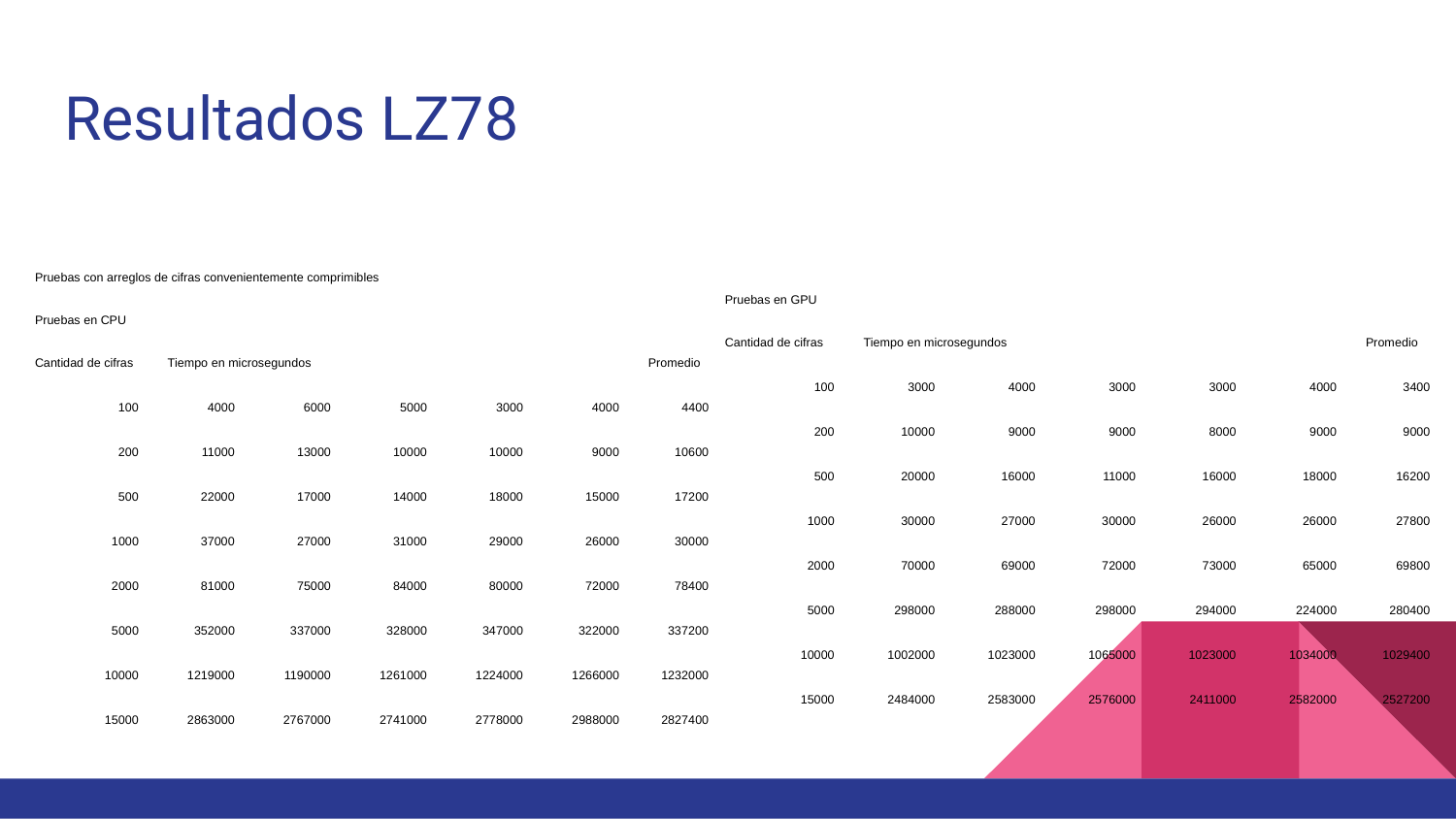

# Resultados LZ78
| Pruebas con arreglos de cifras convenientemente comprimibles |  |  |  |  |  |  |
| --- | --- | --- | --- | --- | --- | --- |
| Pruebas en CPU |  |  |  |  |  |  |
| Cantidad de cifras | Tiempo en microsegundos |  |  |  |  | Promedio |
| 100 | 4000 | 6000 | 5000 | 3000 | 4000 | 4400 |
| 200 | 11000 | 13000 | 10000 | 10000 | 9000 | 10600 |
| 500 | 22000 | 17000 | 14000 | 18000 | 15000 | 17200 |
| 1000 | 37000 | 27000 | 31000 | 29000 | 26000 | 30000 |
| 2000 | 81000 | 75000 | 84000 | 80000 | 72000 | 78400 |
| 5000 | 352000 | 337000 | 328000 | 347000 | 322000 | 337200 |
| 10000 | 1219000 | 1190000 | 1261000 | 1224000 | 1266000 | 1232000 |
| 15000 | 2863000 | 2767000 | 2741000 | 2778000 | 2988000 | 2827400 |
| Pruebas en GPU |  |  |  |  |  |  |
| --- | --- | --- | --- | --- | --- | --- |
| Cantidad de cifras | Tiempo en microsegundos |  |  |  |  | Promedio |
| 100 | 3000 | 4000 | 3000 | 3000 | 4000 | 3400 |
| 200 | 10000 | 9000 | 9000 | 8000 | 9000 | 9000 |
| 500 | 20000 | 16000 | 11000 | 16000 | 18000 | 16200 |
| 1000 | 30000 | 27000 | 30000 | 26000 | 26000 | 27800 |
| 2000 | 70000 | 69000 | 72000 | 73000 | 65000 | 69800 |
| 5000 | 298000 | 288000 | 298000 | 294000 | 224000 | 280400 |
| 10000 | 1002000 | 1023000 | 1065000 | 1023000 | 1034000 | 1029400 |
| 15000 | 2484000 | 2583000 | 2576000 | 2411000 | 2582000 | 2527200 |